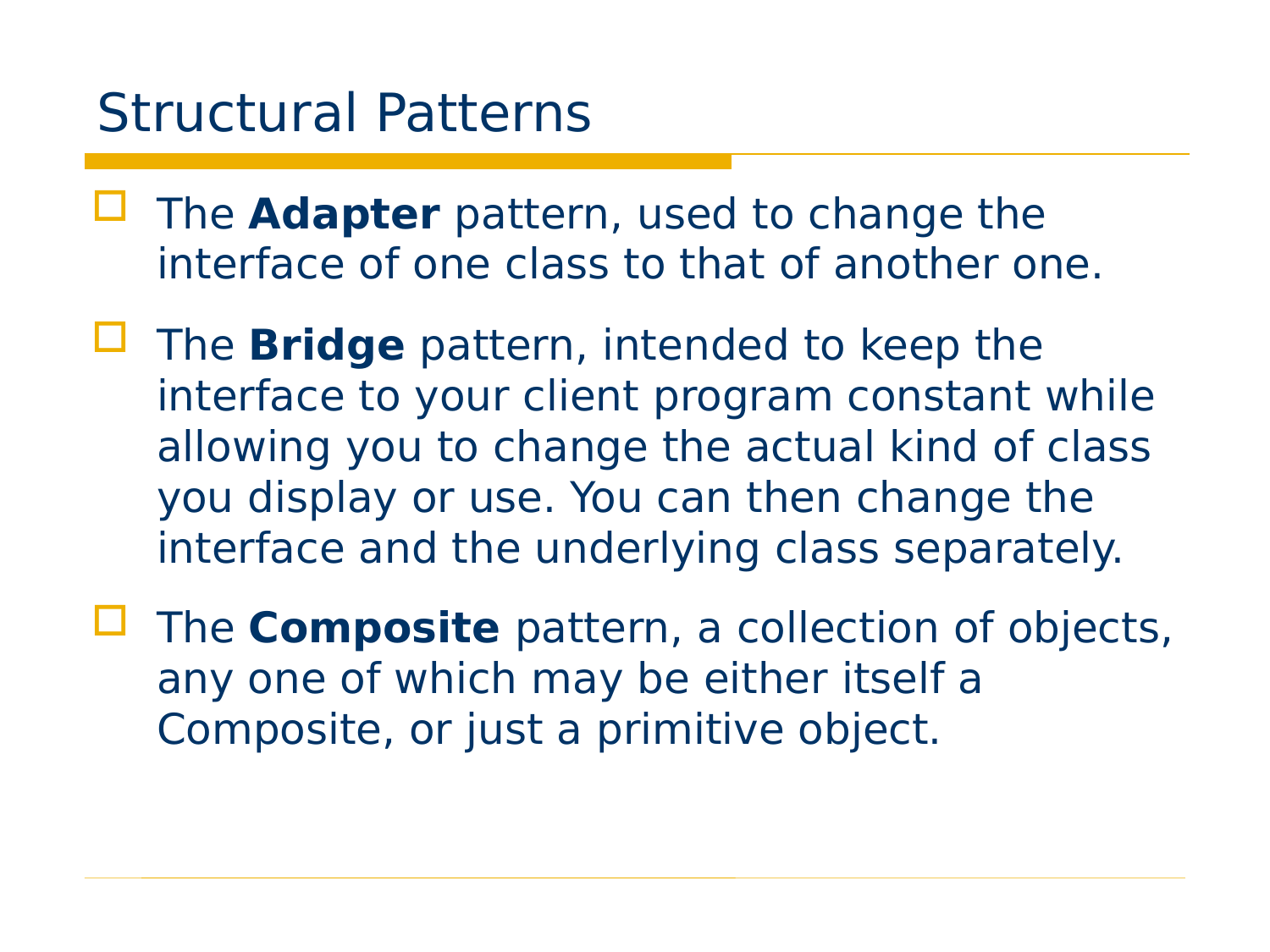

# Structural Patterns
The Adapter pattern, used to change the interface of one class to that of another one.
The Bridge pattern, intended to keep the interface to your client program constant while allowing you to change the actual kind of class you display or use. You can then change the interface and the underlying class separately.
The Composite pattern, a collection of objects, any one of which may be either itself a Composite, or just a primitive object.